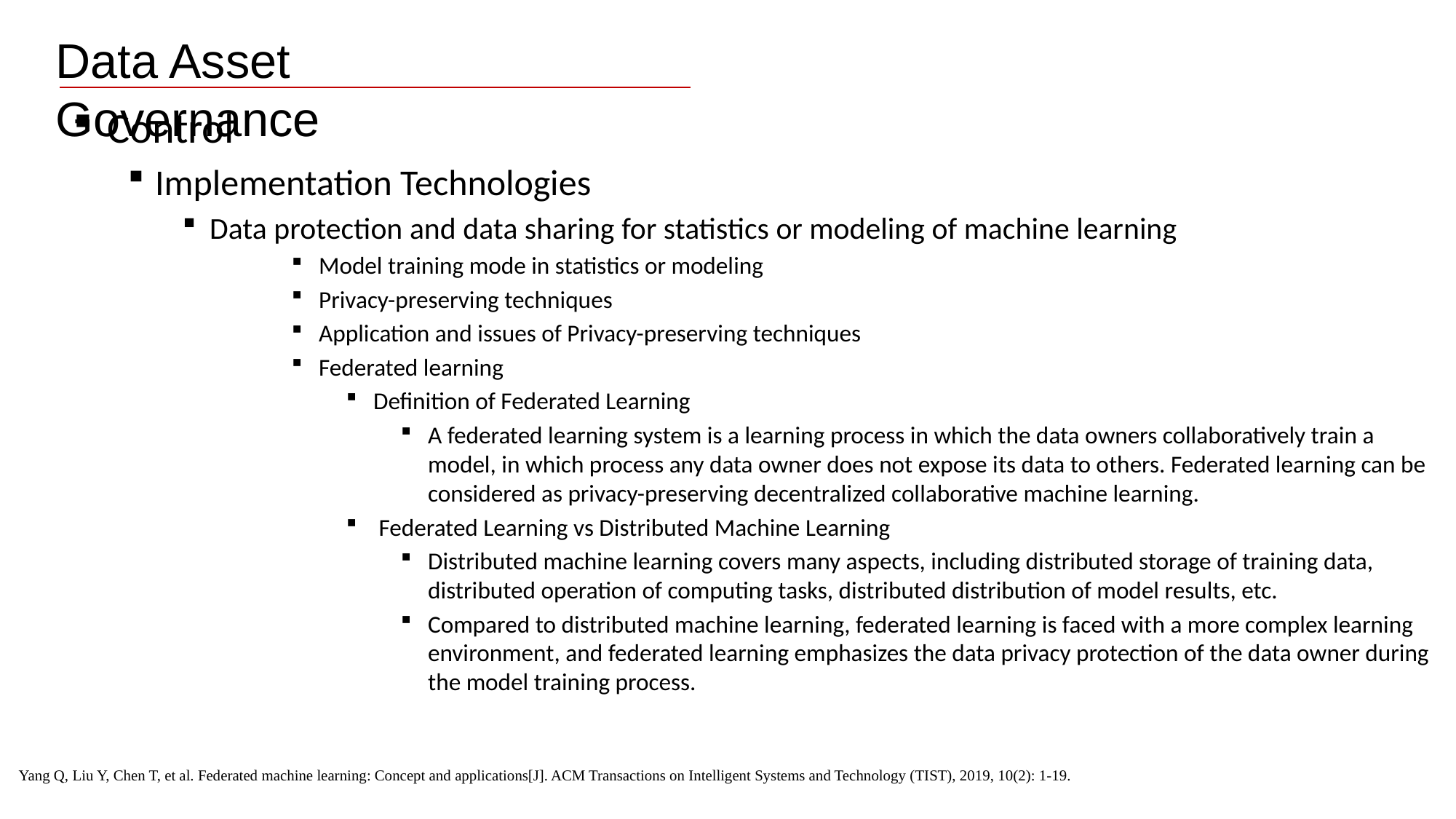

Data Asset Governance
Control
Implementation Technologies
Data protection and data sharing for statistics or modeling of machine learning
Model training mode in statistics or modeling
Privacy-preserving techniques
Application and issues of Privacy-preserving techniques
Federated learning
Definition of Federated Learning
A federated learning system is a learning process in which the data owners collaboratively train a model, in which process any data owner does not expose its data to others. Federated learning can be considered as privacy-preserving decentralized collaborative machine learning.
 Federated Learning vs Distributed Machine Learning
Distributed machine learning covers many aspects, including distributed storage of training data, distributed operation of computing tasks, distributed distribution of model results, etc.
Compared to distributed machine learning, federated learning is faced with a more complex learning environment, and federated learning emphasizes the data privacy protection of the data owner during the model training process.

Yang Q, Liu Y, Chen T, et al. Federated machine learning: Concept and applications[J]. ACM Transactions on Intelligent Systems and Technology (TIST), 2019, 10(2): 1-19.